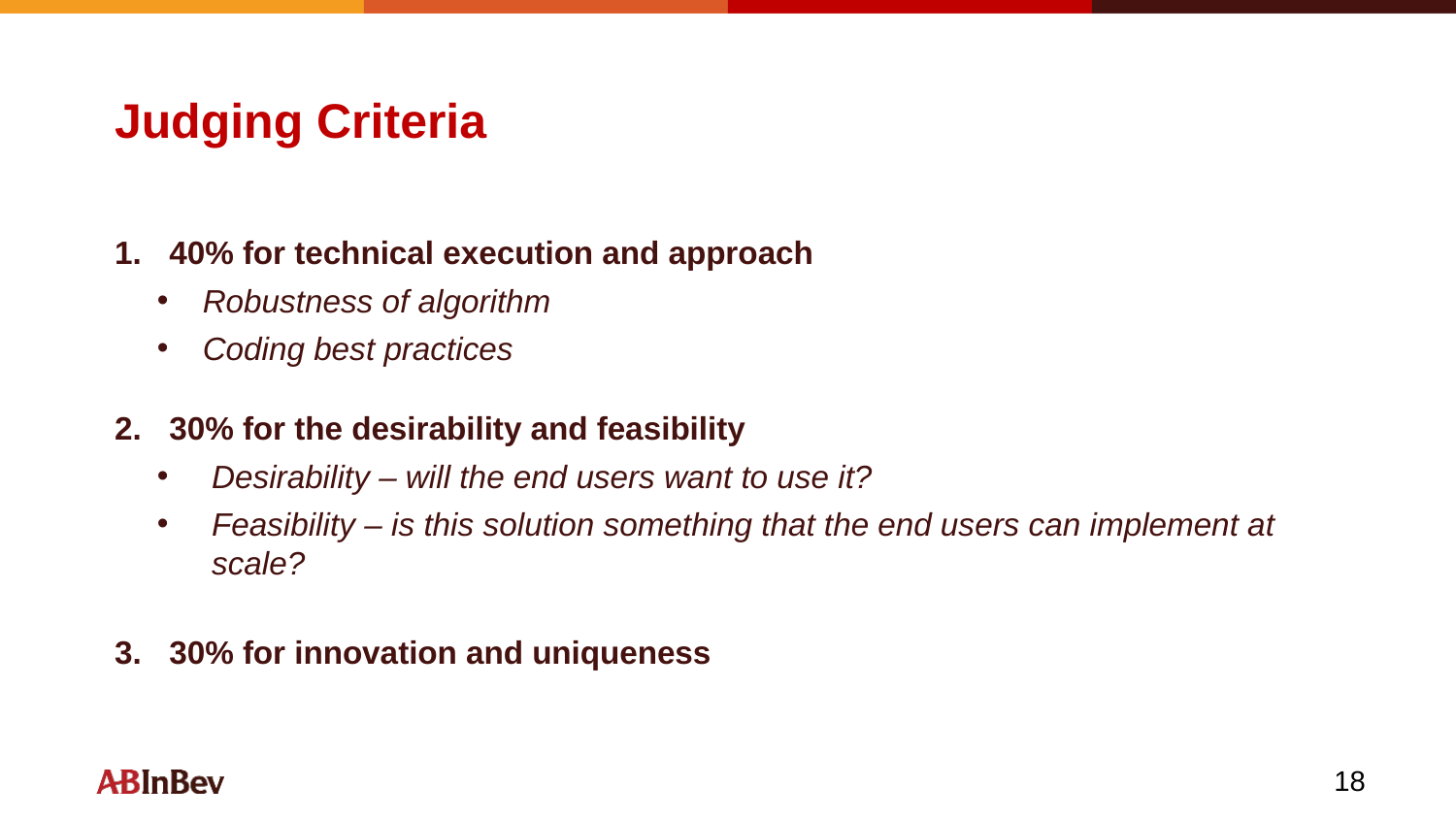

# Judging Criteria
40% for technical execution and approach
Robustness of algorithm
Coding best practices
30% for the desirability and feasibility
Desirability – will the end users want to use it?
Feasibility – is this solution something that the end users can implement at scale?
30% for innovation and uniqueness
18